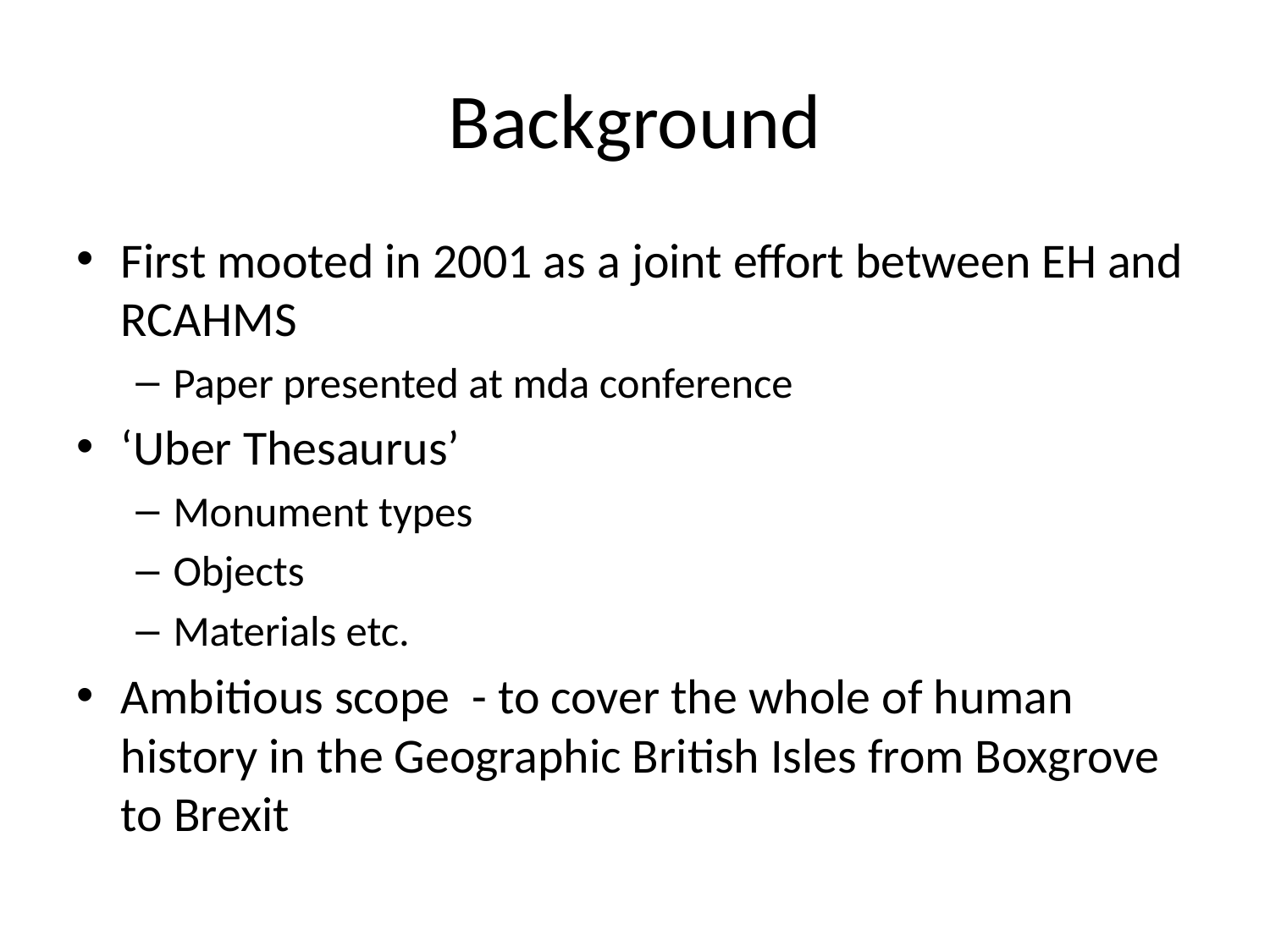

# Background
First mooted in 2001 as a joint effort between EH and RCAHMS
Paper presented at mda conference
‘Uber Thesaurus’
Monument types
Objects
Materials etc.
Ambitious scope  - to cover the whole of human history in the Geographic British Isles from Boxgrove to Brexit